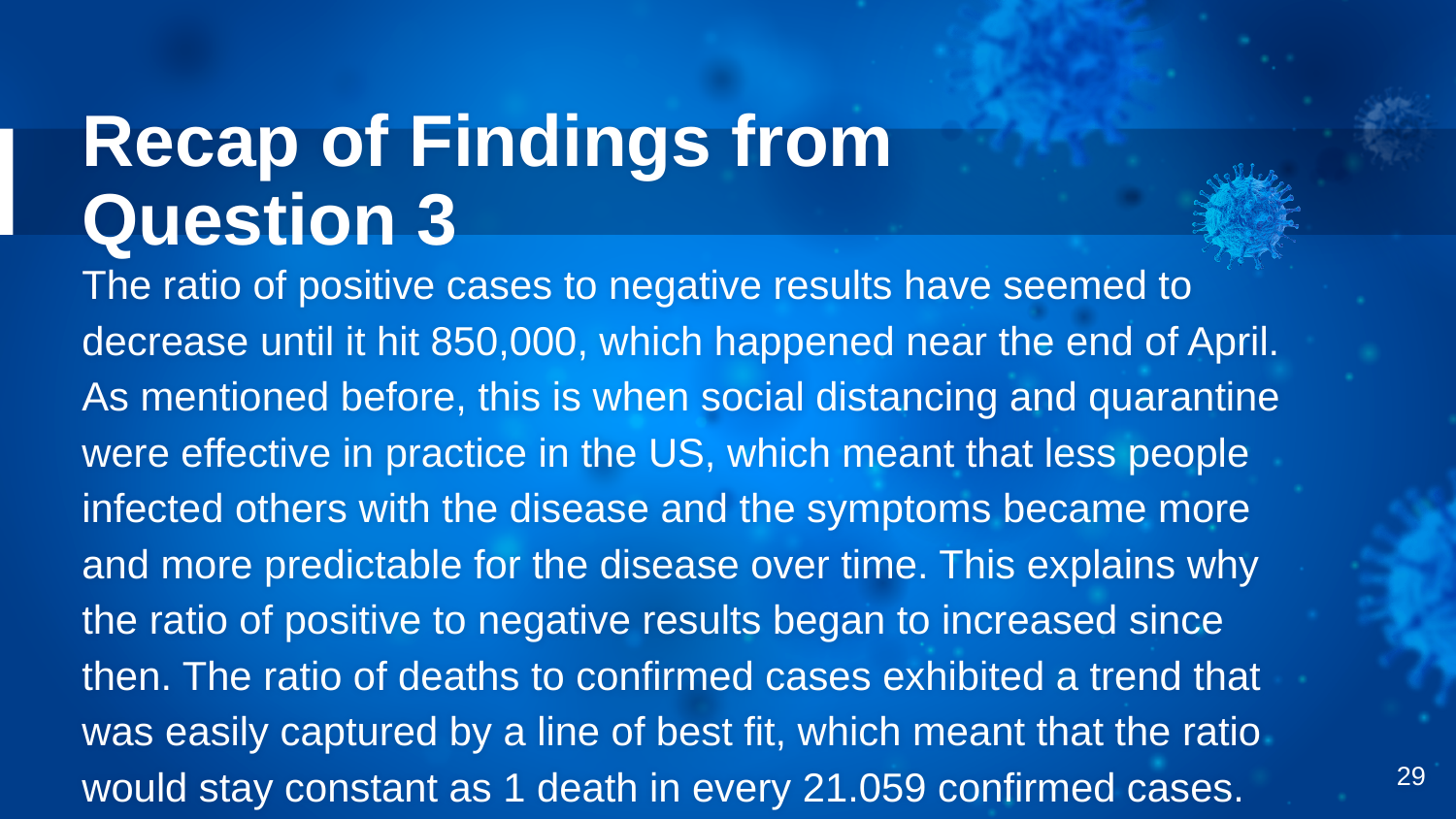

# Recap of Findings from Question 3
The ratio of positive cases to negative results have seemed to decrease until it hit 850,000, which happened near the end of April.  As mentioned before, this is when social distancing and quarantine were effective in practice in the US, which meant that less people infected others with the disease and the symptoms became more and more predictable for the disease over time. This explains why the ratio of positive to negative results began to increased since then. The ratio of deaths to confirmed cases exhibited a trend that was easily captured by a line of best fit, which meant that the ratio would stay constant as 1 death in every 21.059 confirmed cases.
29